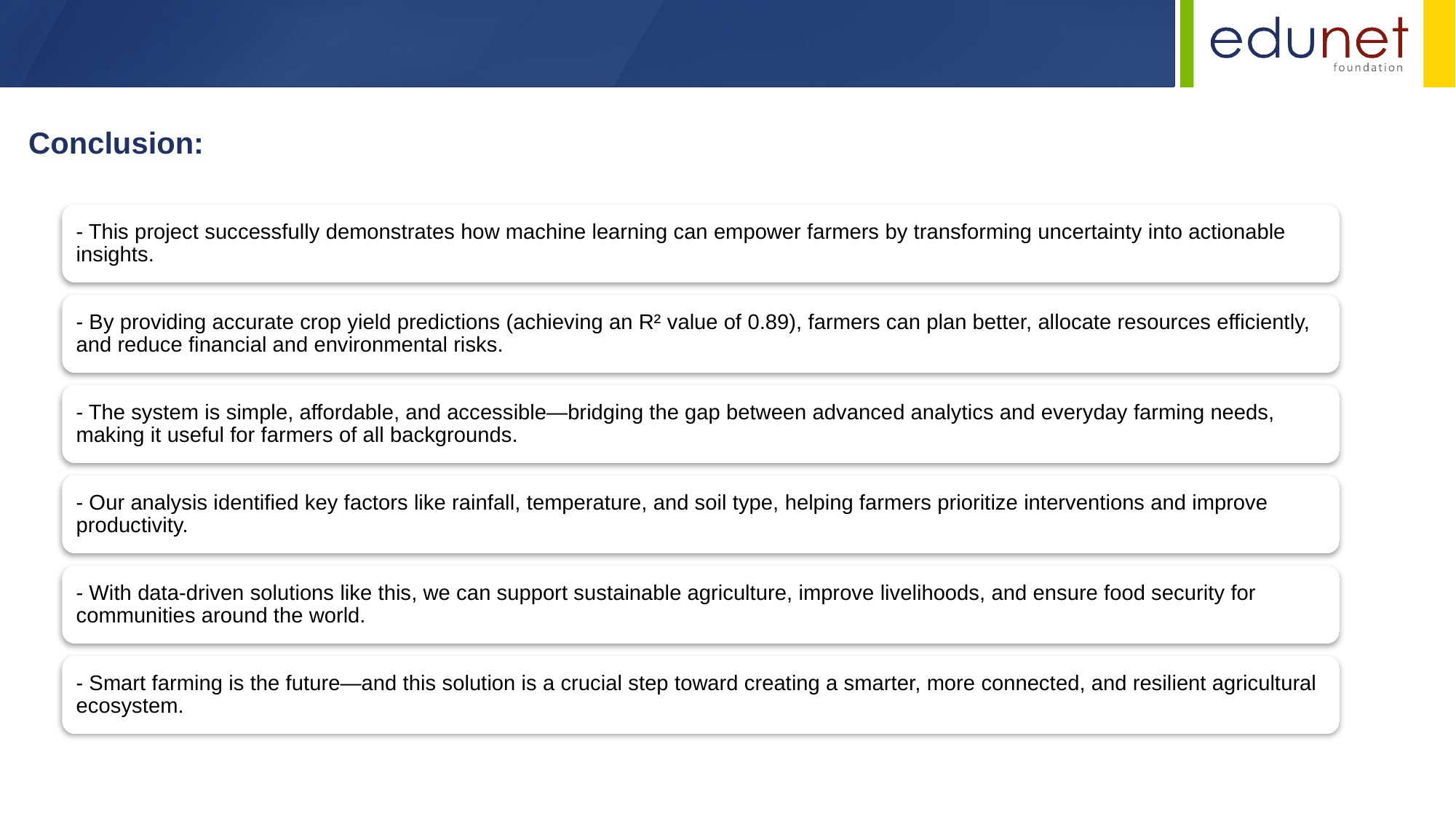

Conclusion:
- This project successfully demonstrates how machine learning can empower farmers by transforming uncertainty into actionable insights.
- By providing accurate crop yield predictions (achieving an R² value of 0.89), farmers can plan better, allocate resources efficiently, and reduce financial and environmental risks.
- The system is simple, affordable, and accessible—bridging the gap between advanced analytics and everyday farming needs, making it useful for farmers of all backgrounds.
- Our analysis identified key factors like rainfall, temperature, and soil type, helping farmers prioritize interventions and improve productivity.
- With data-driven solutions like this, we can support sustainable agriculture, improve livelihoods, and ensure food security for communities around the world.
- Smart farming is the future—and this solution is a crucial step toward creating a smarter, more connected, and resilient agricultural ecosystem.